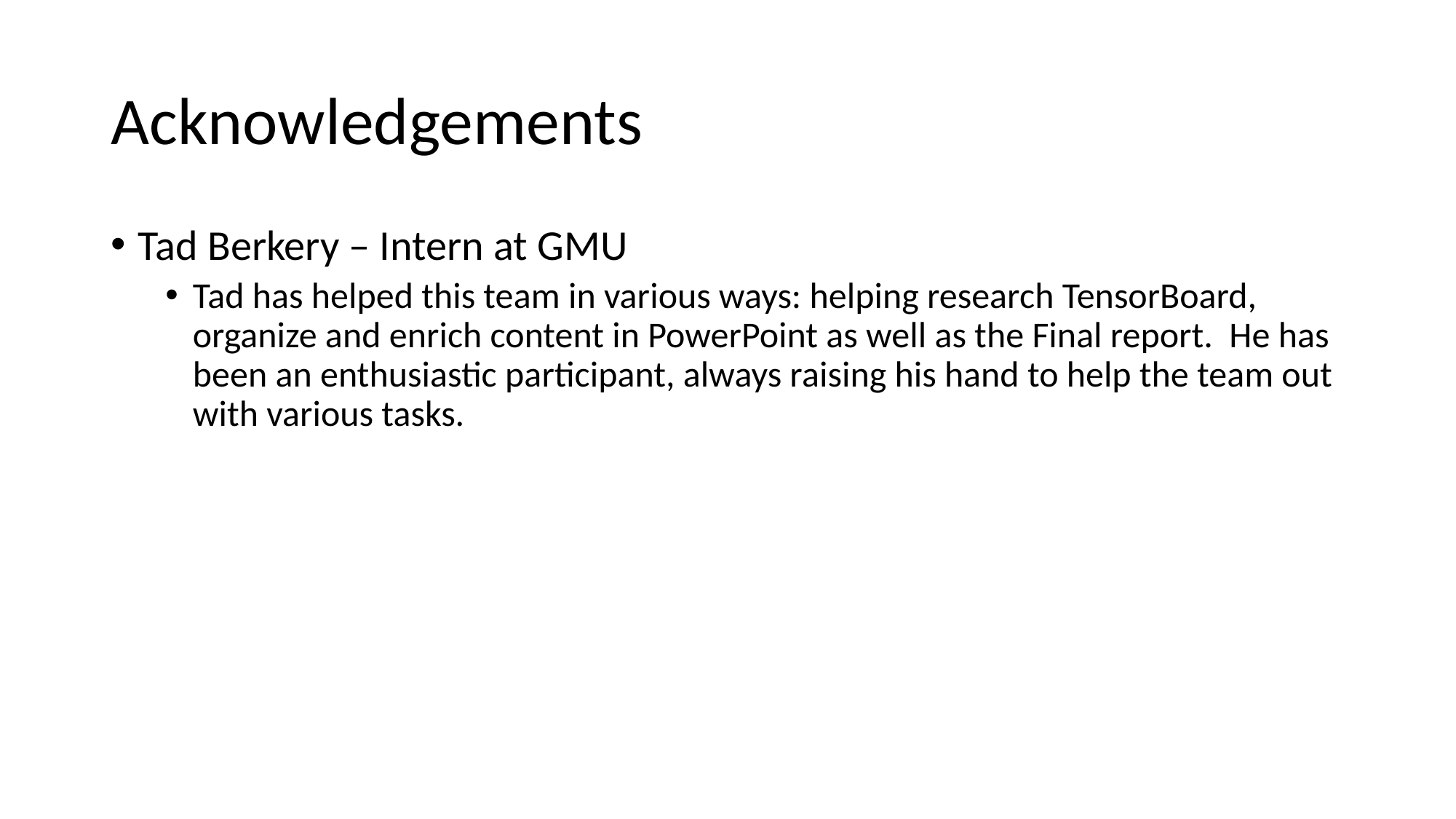

# Acknowledgements
Tad Berkery – Intern at GMU
Tad has helped this team in various ways: helping research TensorBoard, organize and enrich content in PowerPoint as well as the Final report.  He has been an enthusiastic participant, always raising his hand to help the team out with various tasks.